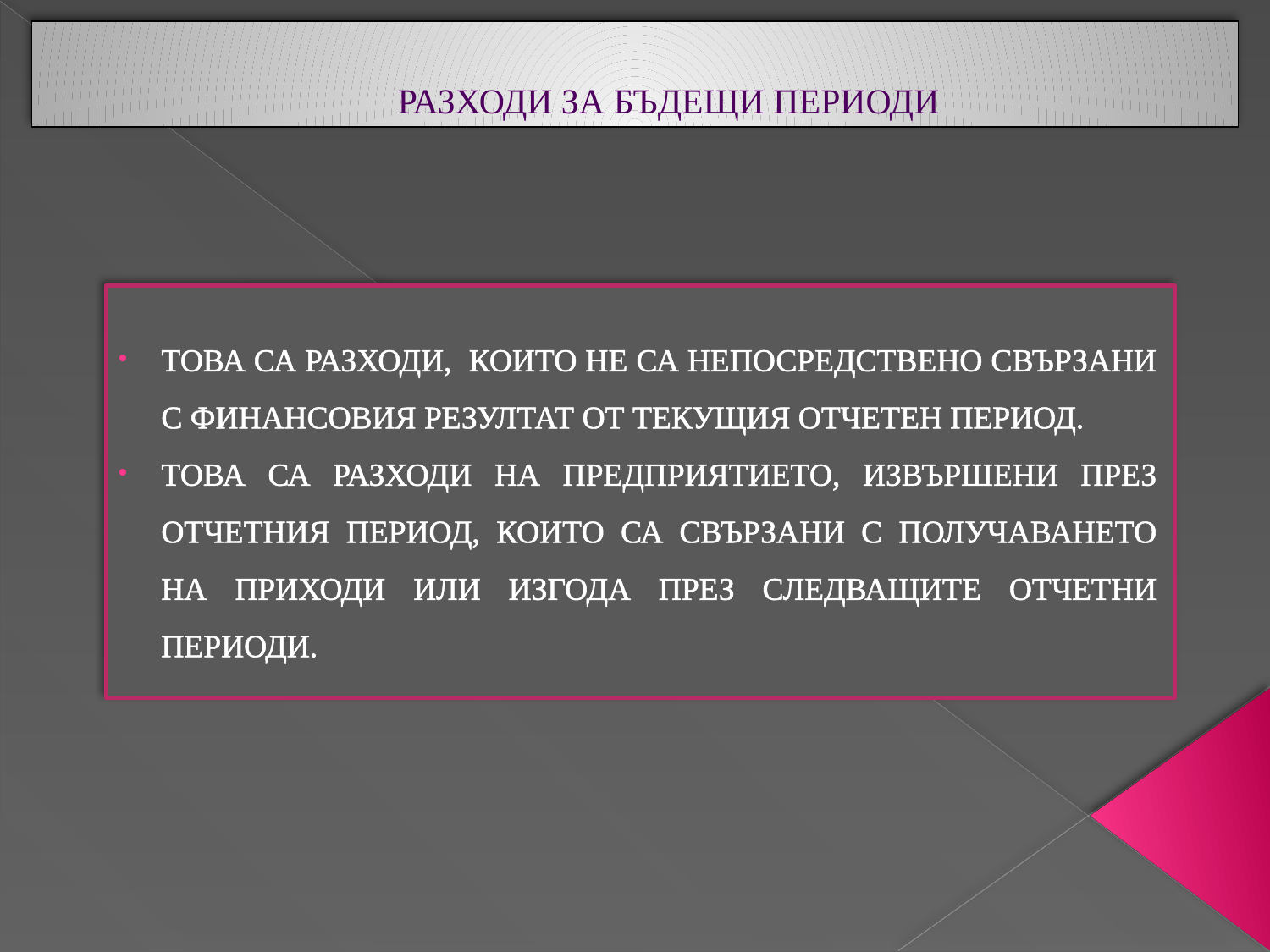

# РАЗХОДИ ЗА БЪДЕЩИ ПЕРИОДИ
ТОВА СА РАЗХОДИ,  КОИТО НЕ СА НЕПОСРЕДСТВЕНО СВЪРЗАНИ С ФИНАНСОВИЯ РЕЗУЛТАТ ОТ ТЕКУЩИЯ ОТЧЕТЕН ПЕРИОД.
ТОВА СА РАЗХОДИ НА ПРЕДПРИЯТИЕТО, ИЗВЪРШЕНИ ПРЕЗ ОТЧЕТНИЯ ПЕРИОД, КОИТО СА СВЪРЗАНИ С ПОЛУЧАВАНЕТО НА ПРИХОДИ ИЛИ ИЗГОДА ПРЕЗ СЛЕДВАЩИТЕ ОТЧЕТНИ ПЕРИОДИ.